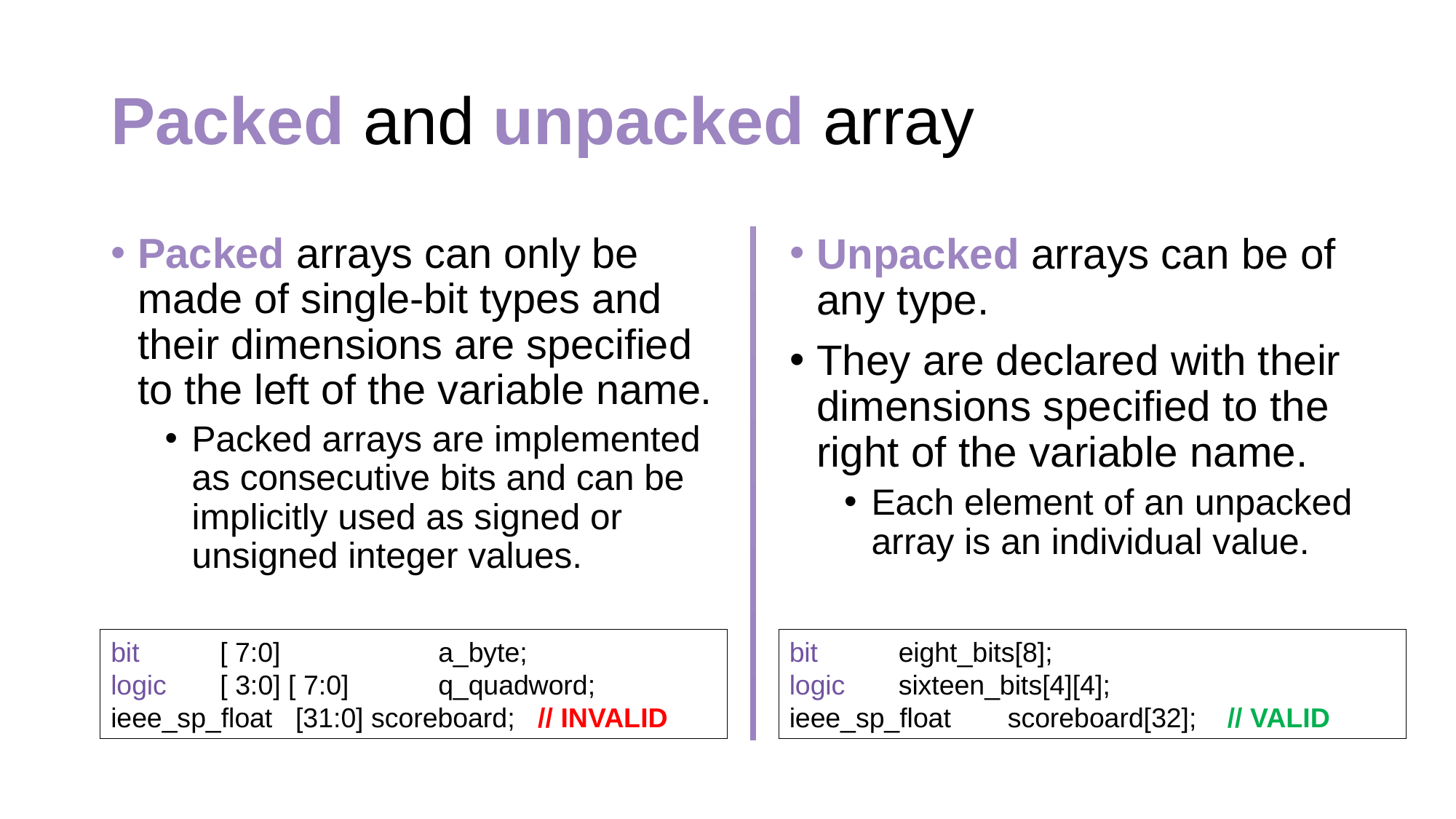

# Packed and unpacked array

Unpacked arrays can be of any type.
They are declared with their dimensions specified to the right of the variable name.
Each element of an unpacked array is an individual value.
Packed arrays can only be made of single-bit types and their dimensions are specified to the left of the variable name.
Packed arrays are implemented as consecutive bits and can be implicitly used as signed or unsigned integer values.
bit      	[ 7:0] 		a_byte;
logic     	[ 3:0] [ 7:0] 	q_quadword;
ieee_sp_float   [31:0] scoreboard;   // INVALID
bit       	eight_bits[8];
logic     	sixteen_bits[4][4];
ieee_sp_float 	scoreboard[32];    // VALID